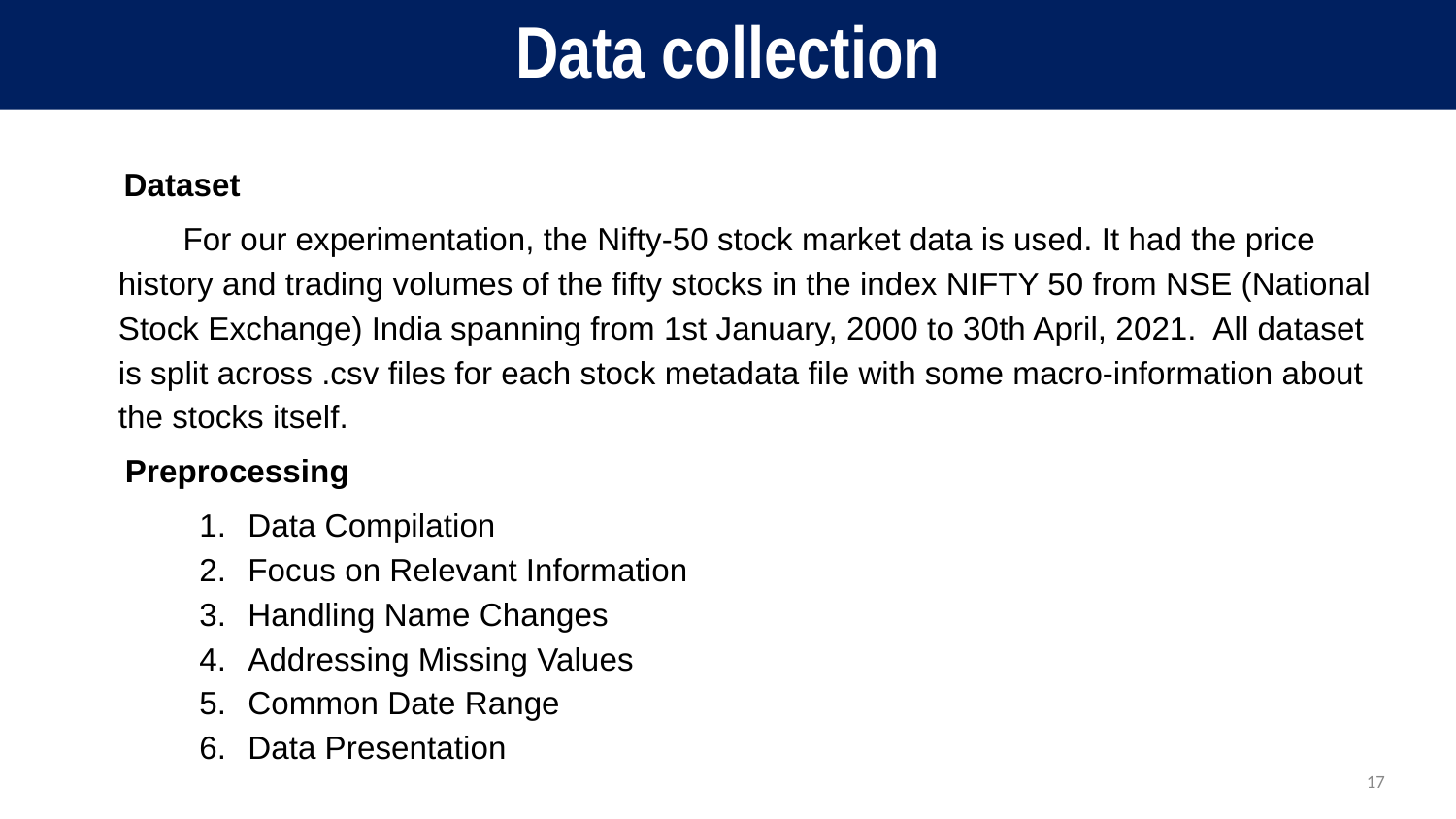

# Data collection
           Dataset
For our experimentation, the Nifty-50 stock market data is used. It had the price history and trading volumes of the fifty stocks in the index NIFTY 50 from NSE (National Stock Exchange) India spanning from 1st January, 2000 to 30th April, 2021.  All dataset is split across .csv files for each stock metadata file with some macro-information about the stocks itself.
        Preprocessing
Data Compilation
Focus on Relevant Information
Handling Name Changes
Addressing Missing Values
Common Date Range
Data Presentation
17